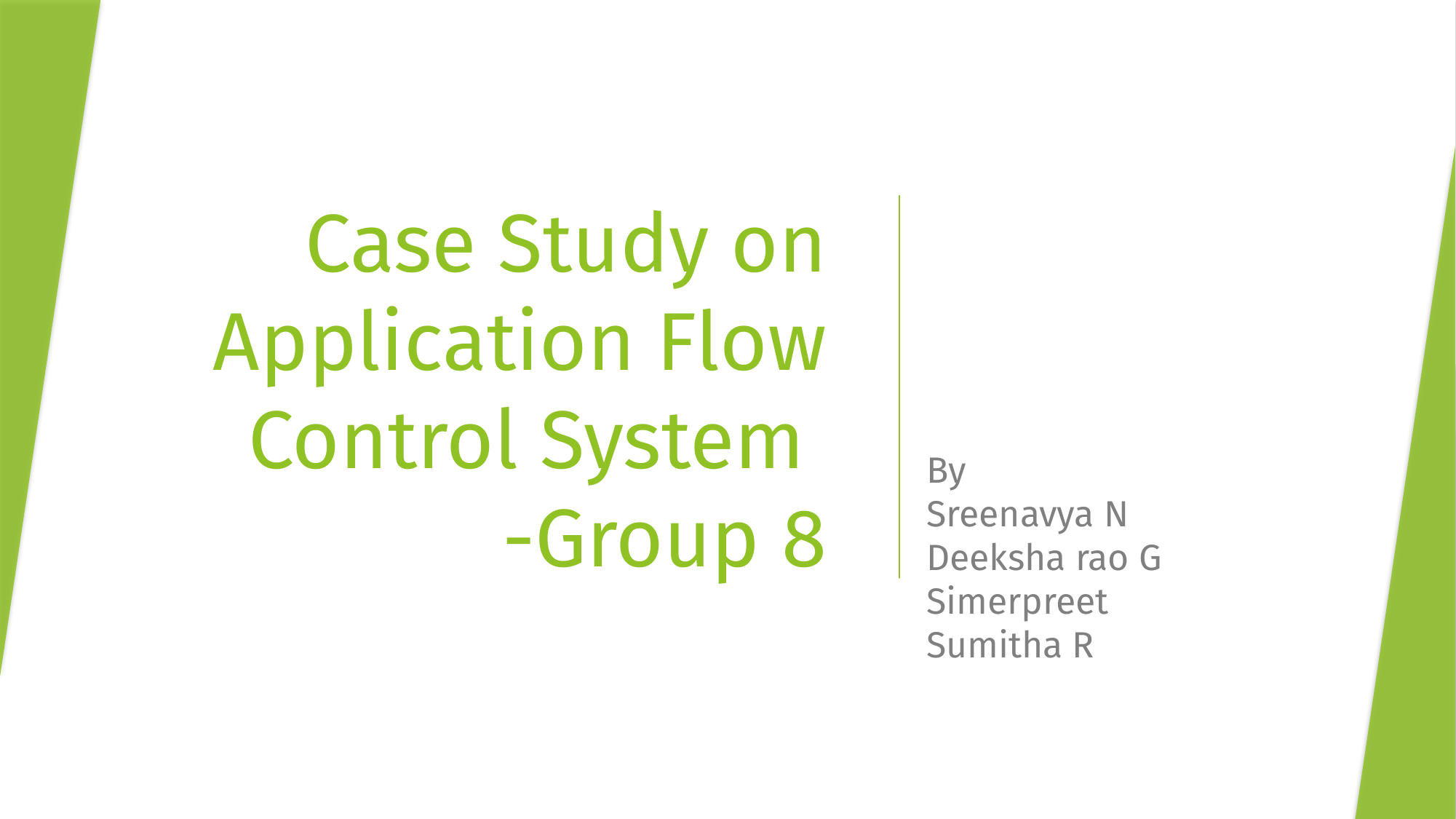

# Case Study on Application Flow Control System -Group 8

By
Sreenavya N
Deeksha rao G
Simerpreet
Sumitha R